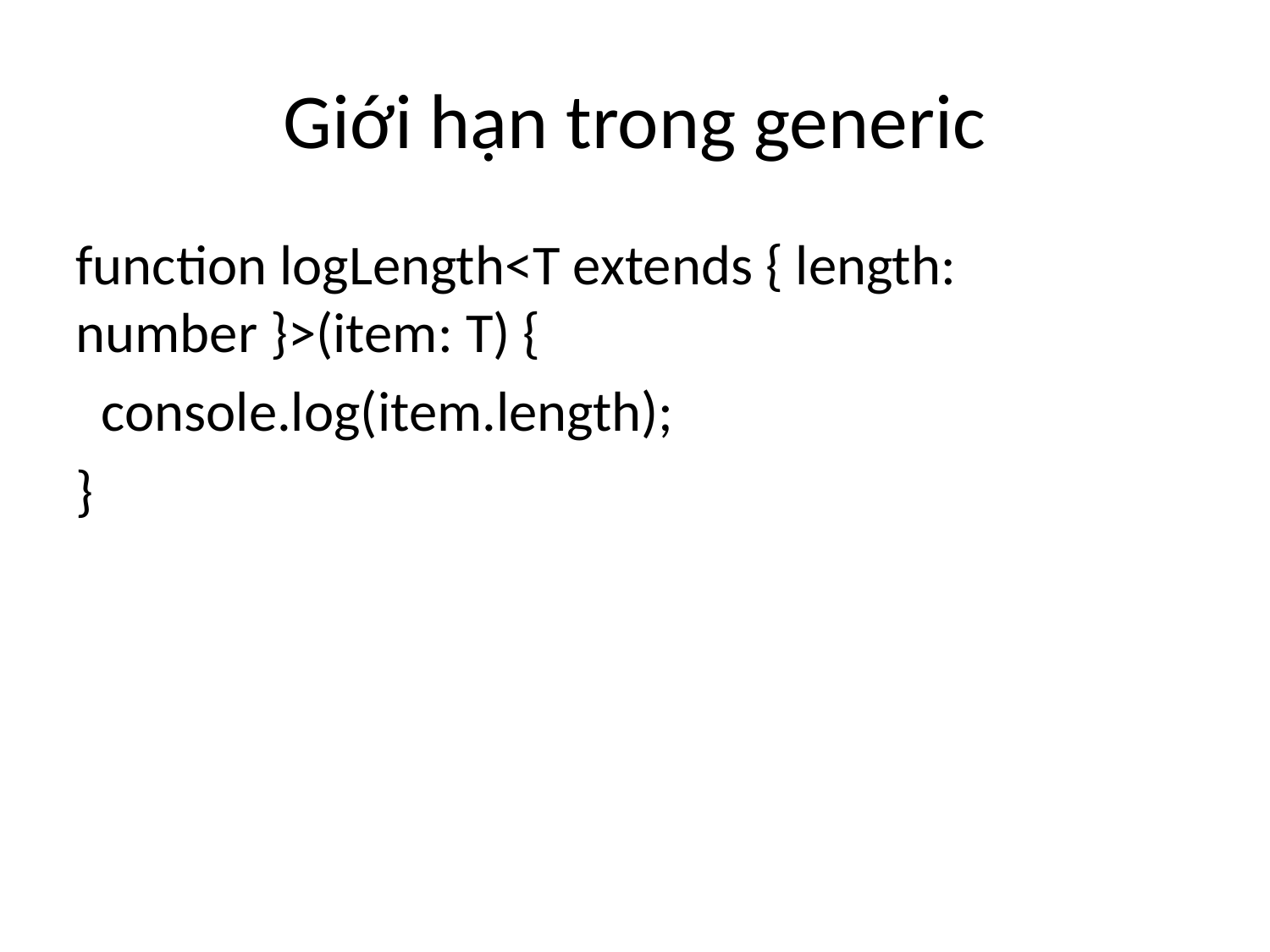

# Giới hạn trong generic
function logLength<T extends { length: number }>(item: T) {
  console.log(item.length);
}